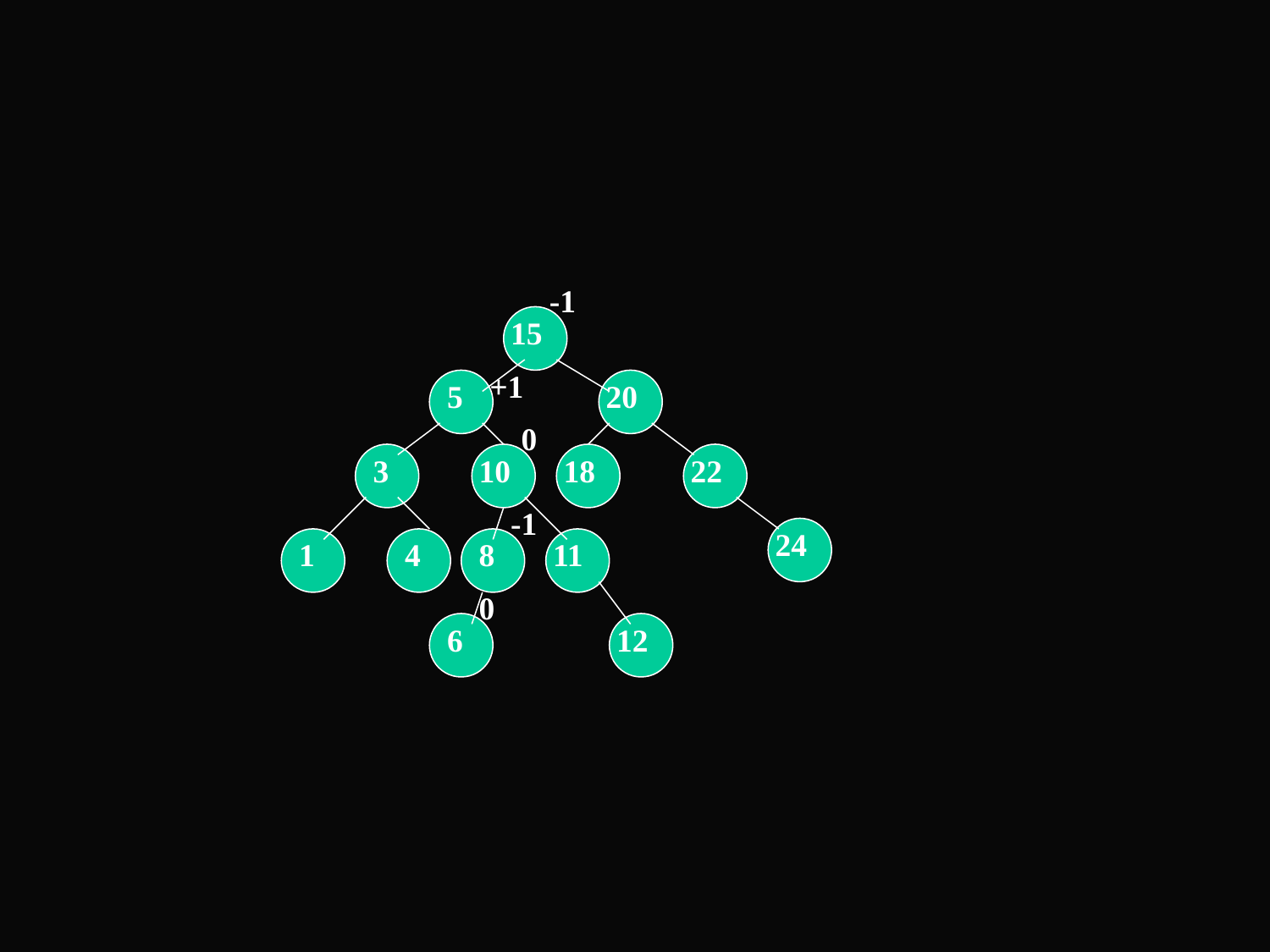

-1

15

+1

5

20
0

3

10

18

22

-1

24

1

4

8

11
0

6

12